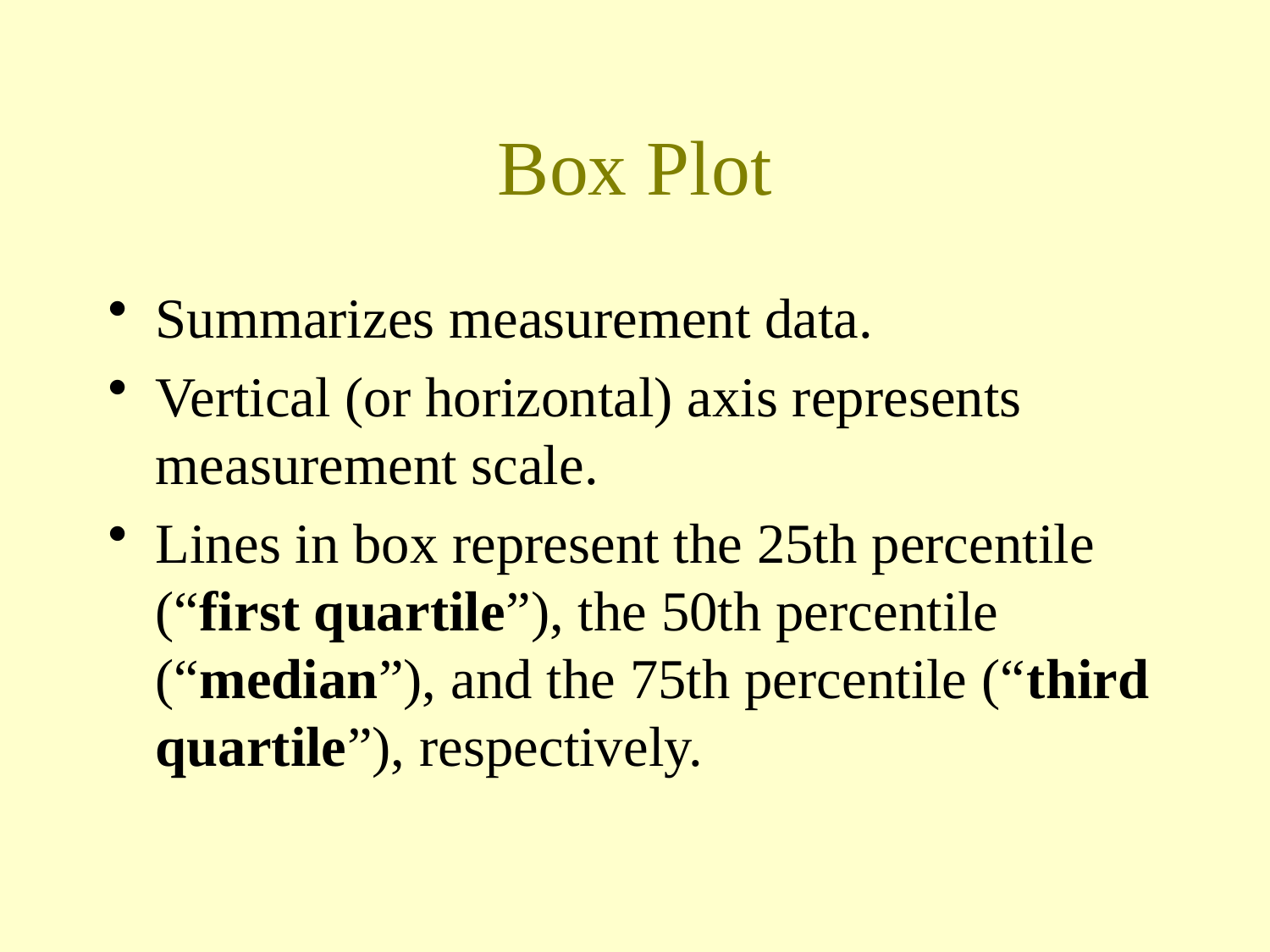

# Box Plot
Summarizes measurement data.
Vertical (or horizontal) axis represents measurement scale.
Lines in box represent the 25th percentile (“first quartile”), the 50th percentile (“median”), and the 75th percentile (“third quartile”), respectively.